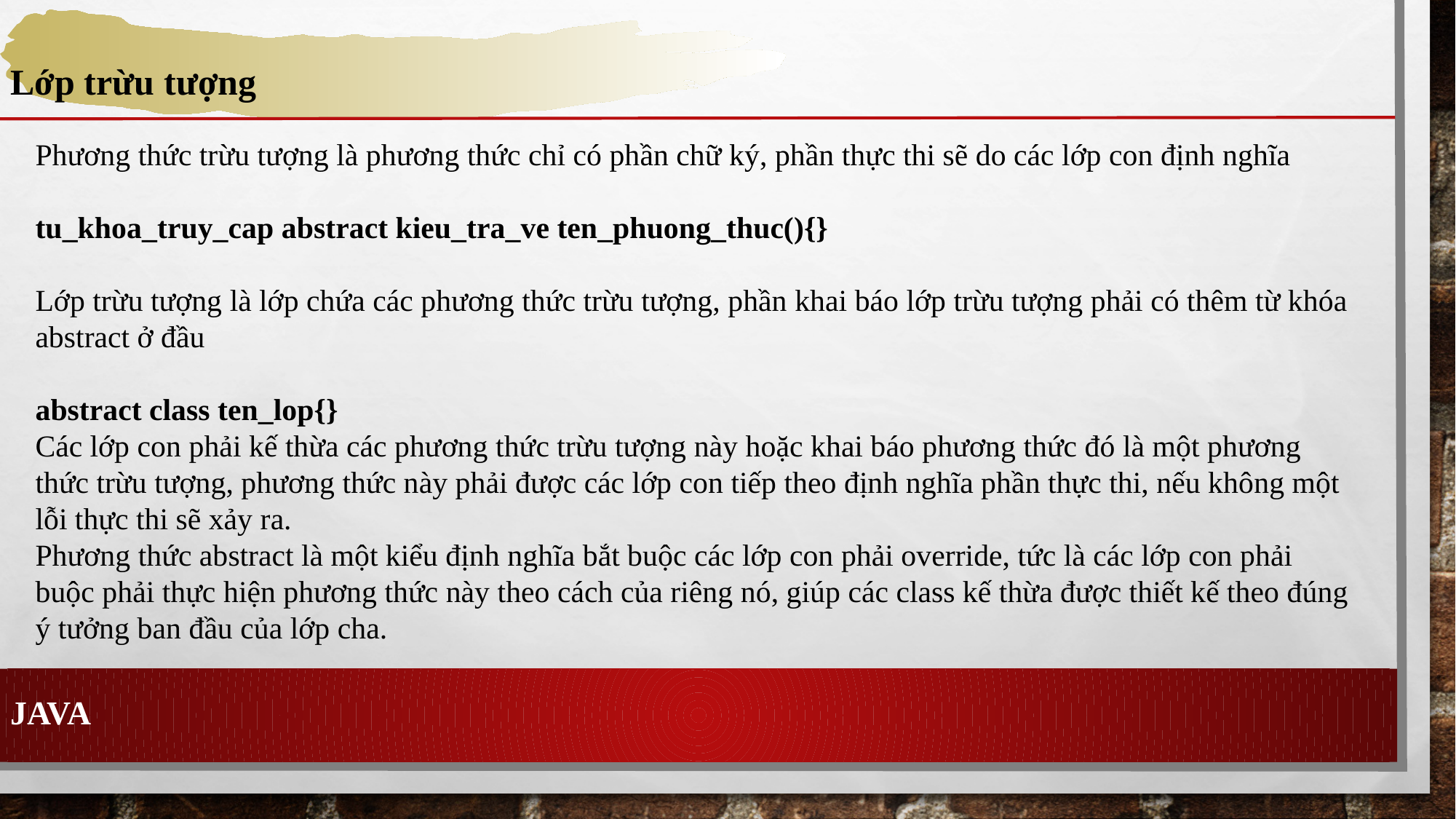

Lớp trừu tượng
Phương thức trừu tượng là phương thức chỉ có phần chữ ký, phần thực thi sẽ do các lớp con định nghĩa

tu_khoa_truy_cap abstract kieu_tra_ve ten_phuong_thuc(){}

Lớp trừu tượng là lớp chứa các phương thức trừu tượng, phần khai báo lớp trừu tượng phải có thêm từ khóa abstract ở đầu

abstract class ten_lop{}
Các lớp con phải kế thừa các phương thức trừu tượng này hoặc khai báo phương thức đó là một phương thức trừu tượng, phương thức này phải được các lớp con tiếp theo định nghĩa phần thực thi, nếu không một lỗi thực thi sẽ xảy ra.
Phương thức abstract là một kiểu định nghĩa bắt buộc các lớp con phải override, tức là các lớp con phải buộc phải thực hiện phương thức này theo cách của riêng nó, giúp các class kế thừa được thiết kế theo đúng ý tưởng ban đầu của lớp cha.

JAVA